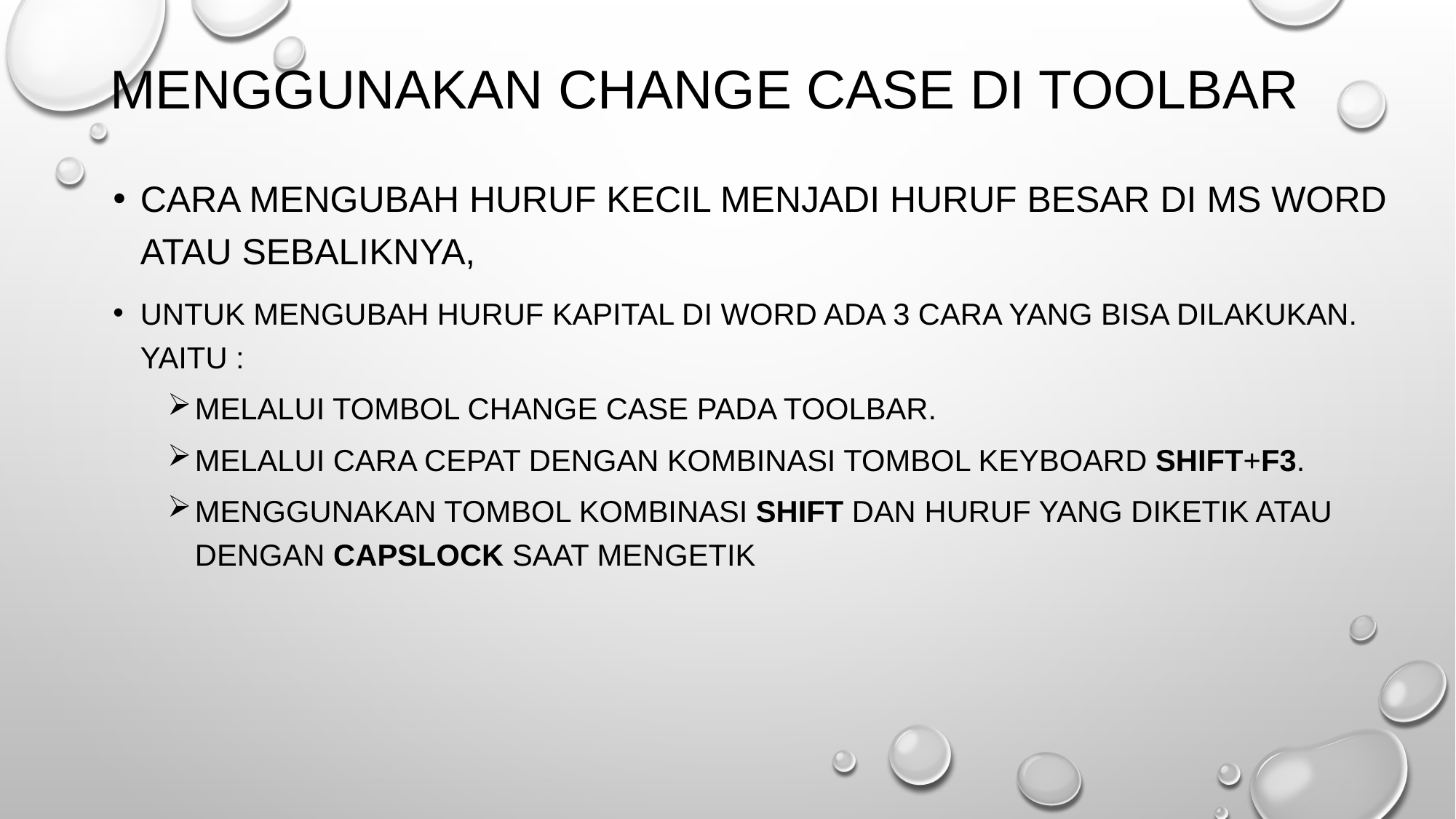

# Menggunakan change case di toolbar
cara mengubah huruf kecil menjadi huruf besar di MS Word atau sebaliknya,
untuk mengubah huruf kapital di word ada 3 cara yang bisa dilakukan. Yaitu :
melalui tombol Change Case pada toolbar.
melalui cara cepat dengan kombinasi tombol keyboard SHIFT+F3.
menggunakan tombol kombinasi SHIFT dan huruf yang diketik atau dengan CAPSLOCK saat mengetik